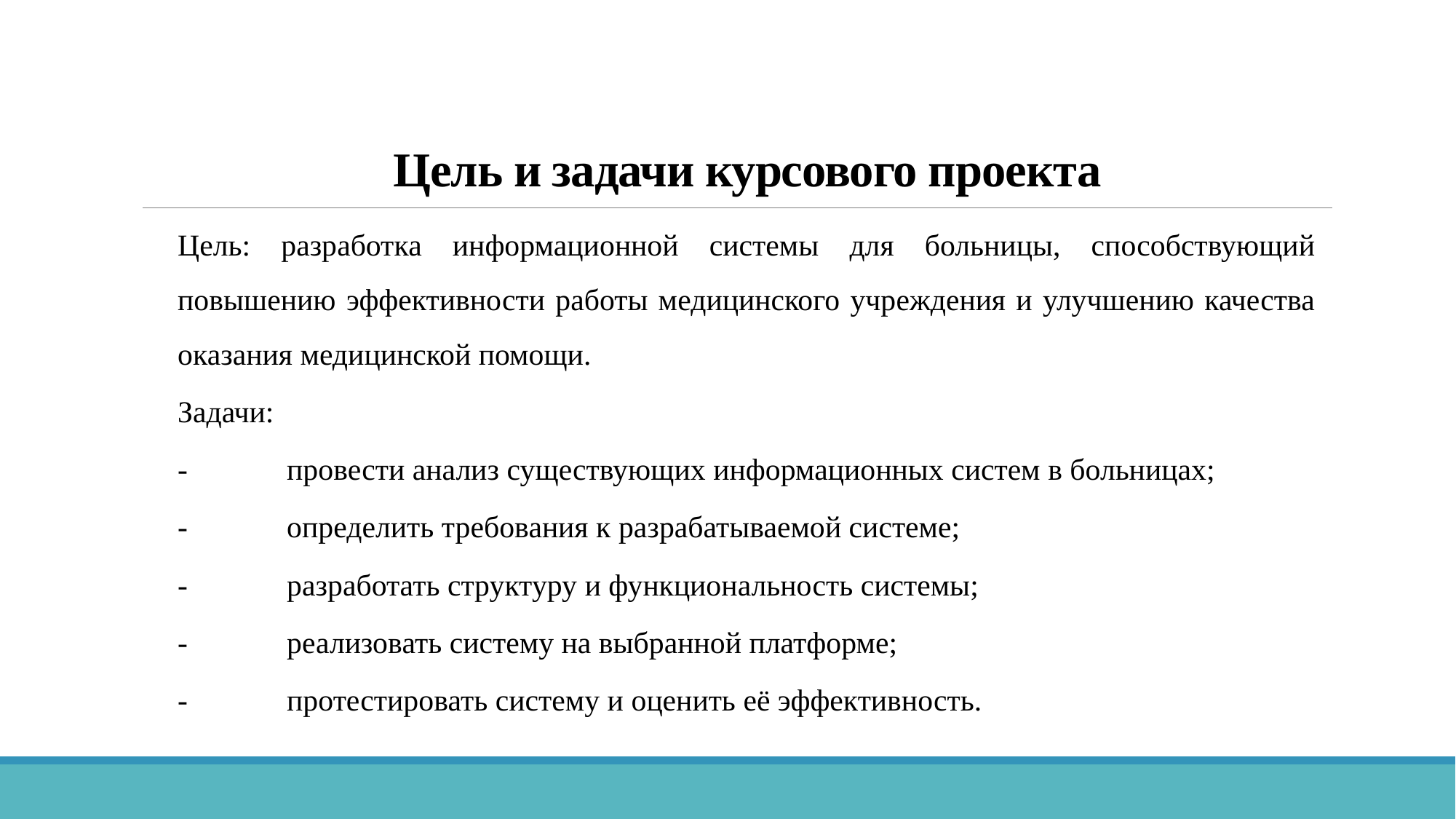

# Цель и задачи курсового проекта
Цель: разработка информационной системы для больницы, способствующий повышению эффективности работы медицинского учреждения и улучшению качества оказания медицинской помощи.
Задачи:
-	провести анализ существующих информационных систем в больницах;
-	определить требования к разрабатываемой системе;
-	разработать структуру и функциональность системы;
-	реализовать систему на выбранной платформе;
-	протестировать систему и оценить её эффективность.